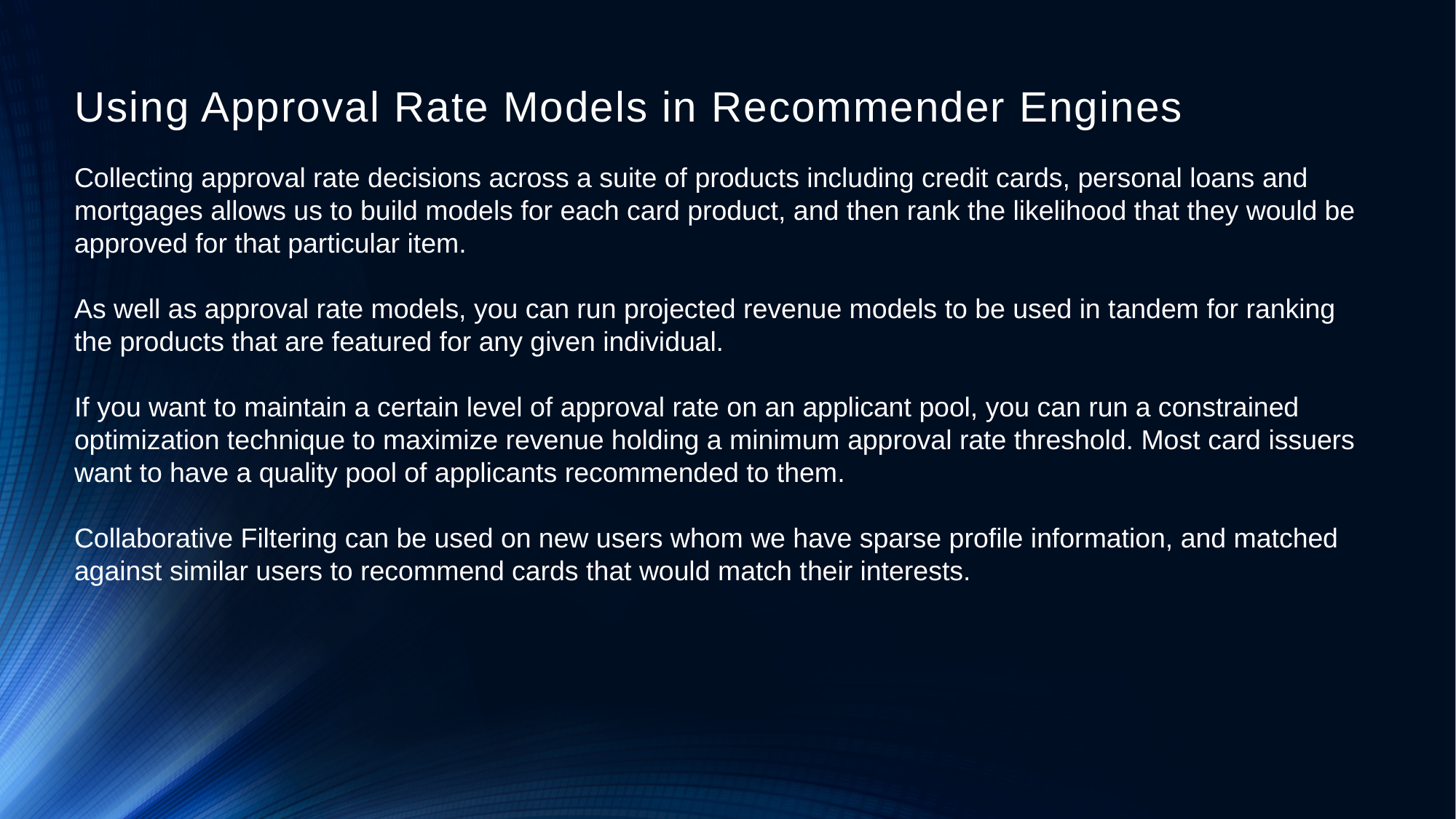

# Using Approval Rate Models in Recommender Engines
Collecting approval rate decisions across a suite of products including credit cards, personal loans and mortgages allows us to build models for each card product, and then rank the likelihood that they would be approved for that particular item.

As well as approval rate models, you can run projected revenue models to be used in tandem for ranking the products that are featured for any given individual.

If you want to maintain a certain level of approval rate on an applicant pool, you can run a constrained optimization technique to maximize revenue holding a minimum approval rate threshold. Most card issuers want to have a quality pool of applicants recommended to them.

Collaborative Filtering can be used on new users whom we have sparse profile information, and matched against similar users to recommend cards that would match their interests.